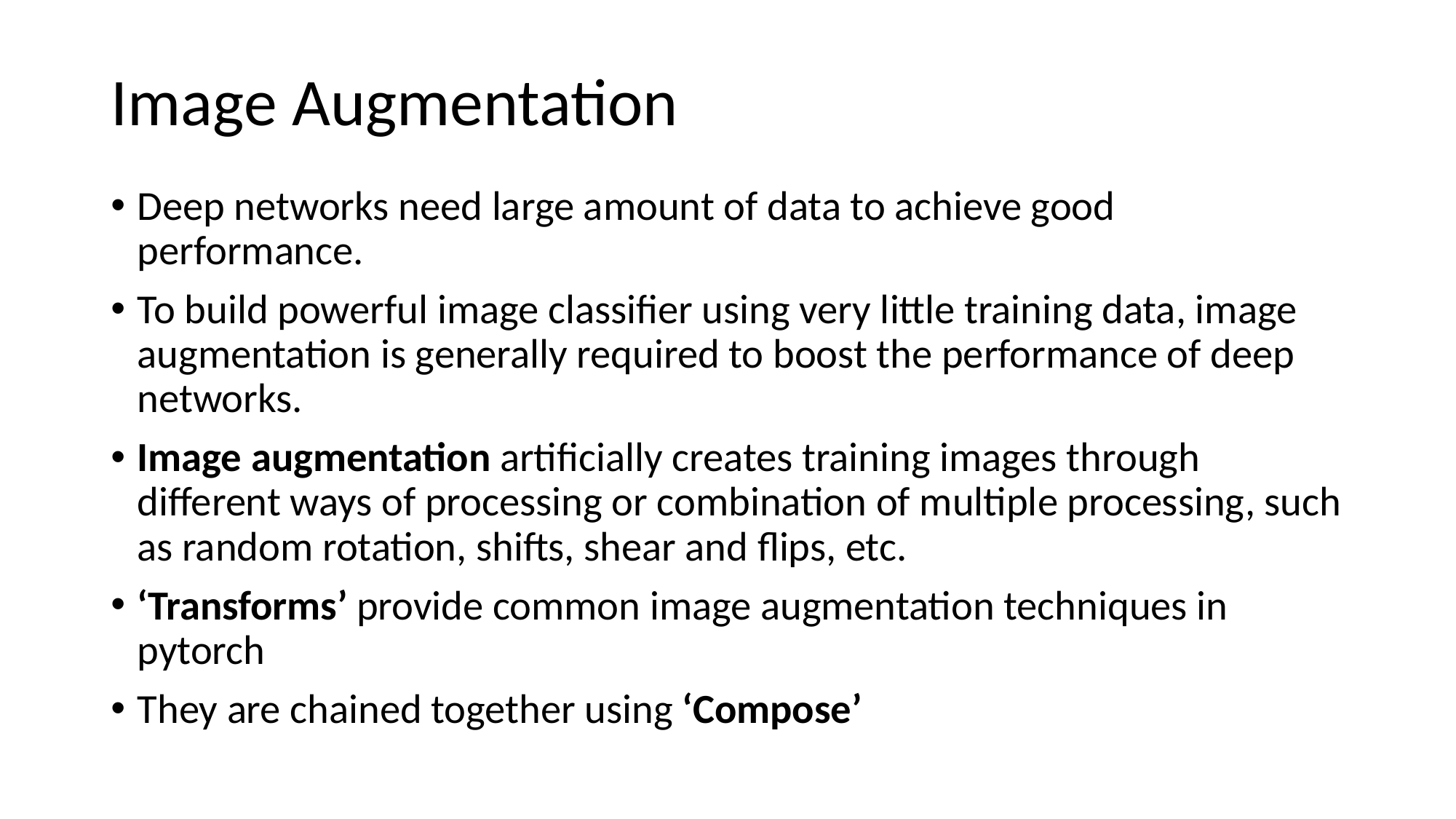

# Image Augmentation
Deep networks need large amount of data to achieve good performance.
To build powerful image classifier using very little training data, image augmentation is generally required to boost the performance of deep networks.
Image augmentation artificially creates training images through different ways of processing or combination of multiple processing, such as random rotation, shifts, shear and flips, etc.
‘Transforms’ provide common image augmentation techniques in pytorch
They are chained together using ‘Compose’